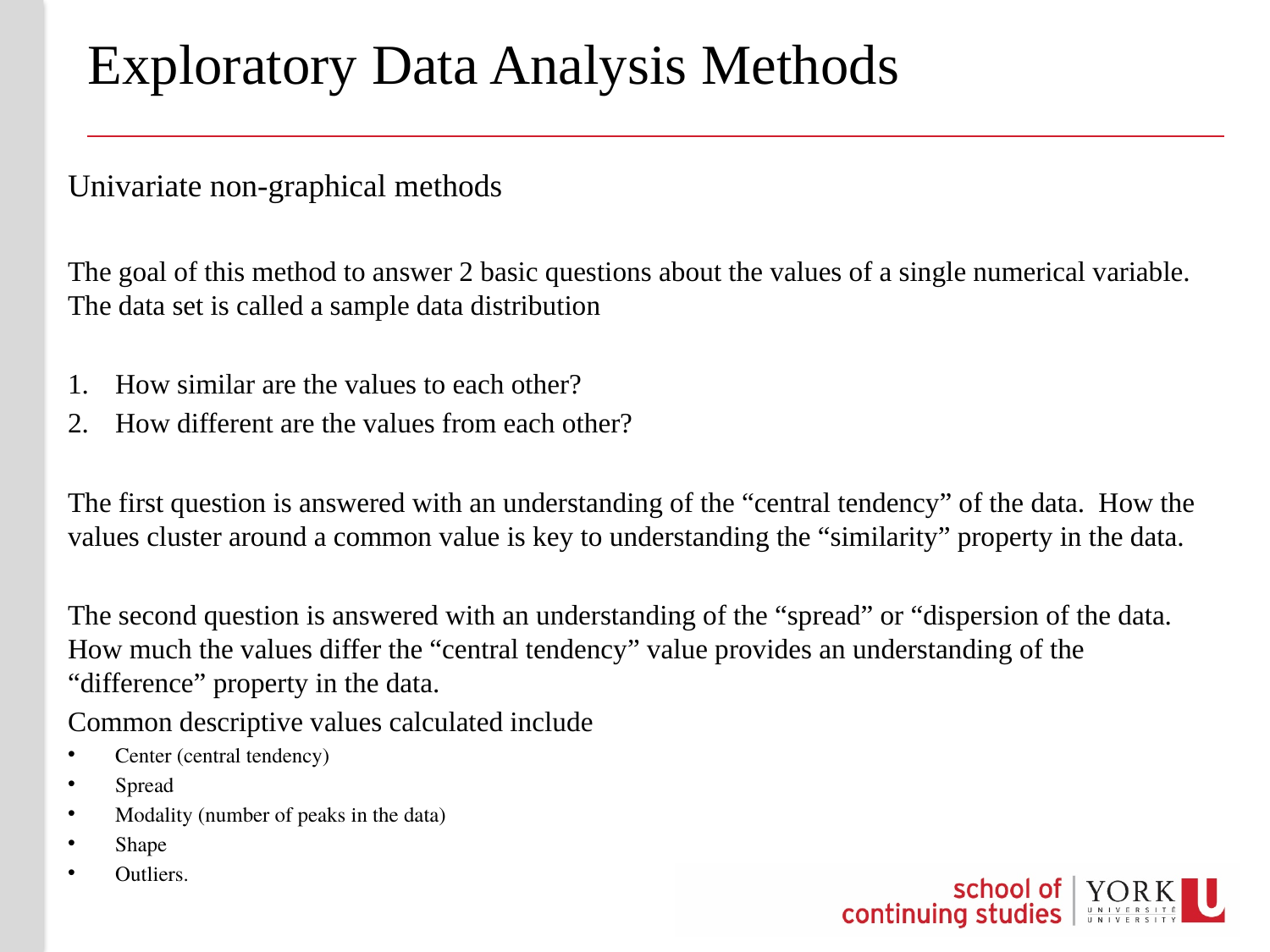

# Exploratory Data Analysis Methods

Univariate non-graphical methods

The goal of this method to answer 2 basic questions about the values of a single numerical variable. The data set is called a sample data distribution

How similar are the values to each other?
How different are the values from each other?

The first question is answered with an understanding of the “central tendency” of the data.  How the values cluster around a common value is key to understanding the “similarity” property in the data.

The second question is answered with an understanding of the “spread” or “dispersion of the data. How much the values differ the “central tendency” value provides an understanding of the “difference” property in the data.
Common descriptive values calculated include
Center (central tendency)
Spread
Modality (number of peaks in the data)
Shape
Outliers.